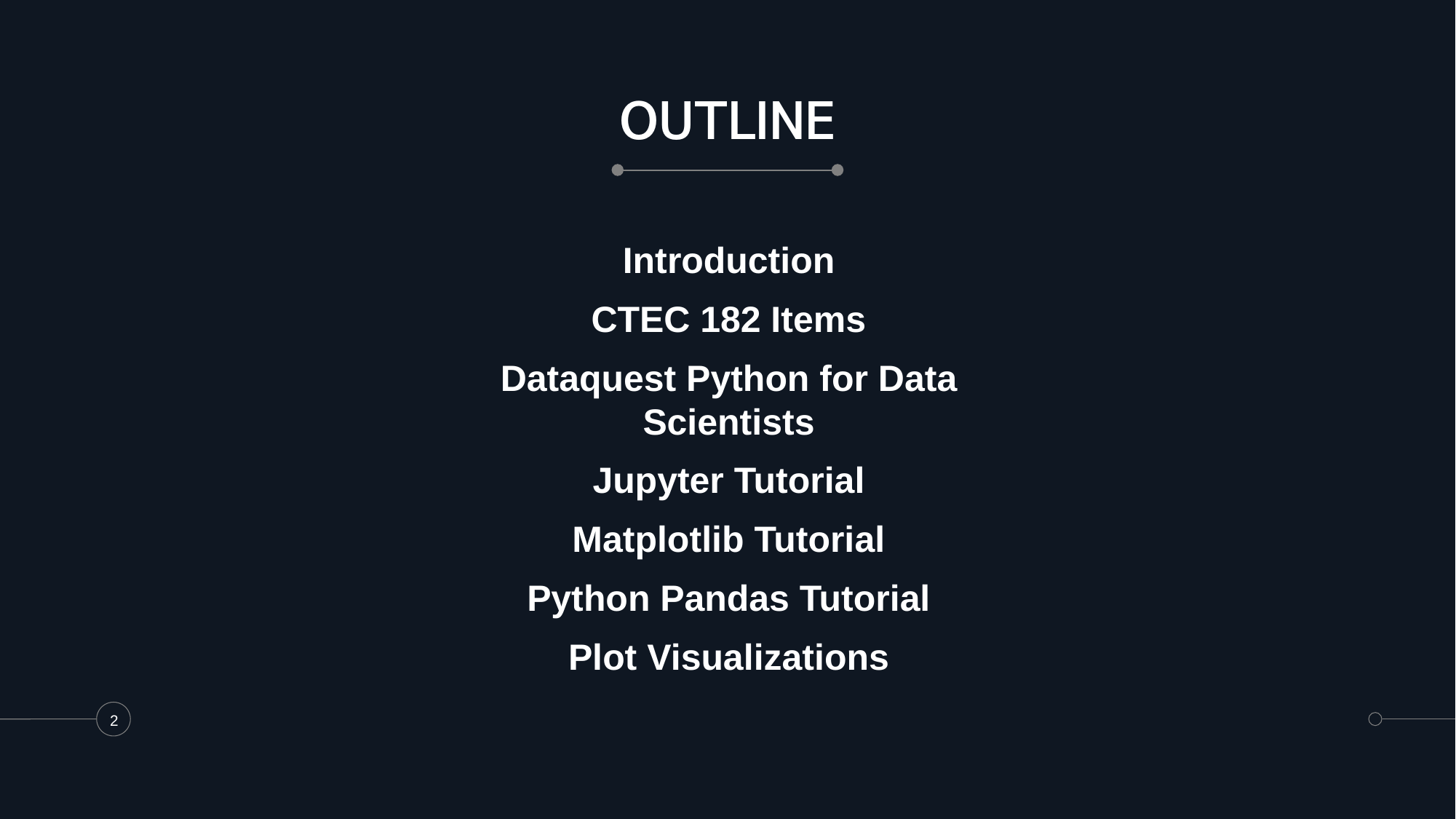

# OUTLINE
Introduction
CTEC 182 Items
Dataquest Python for Data Scientists
Jupyter Tutorial
Matplotlib Tutorial
Python Pandas Tutorial
Plot Visualizations

2